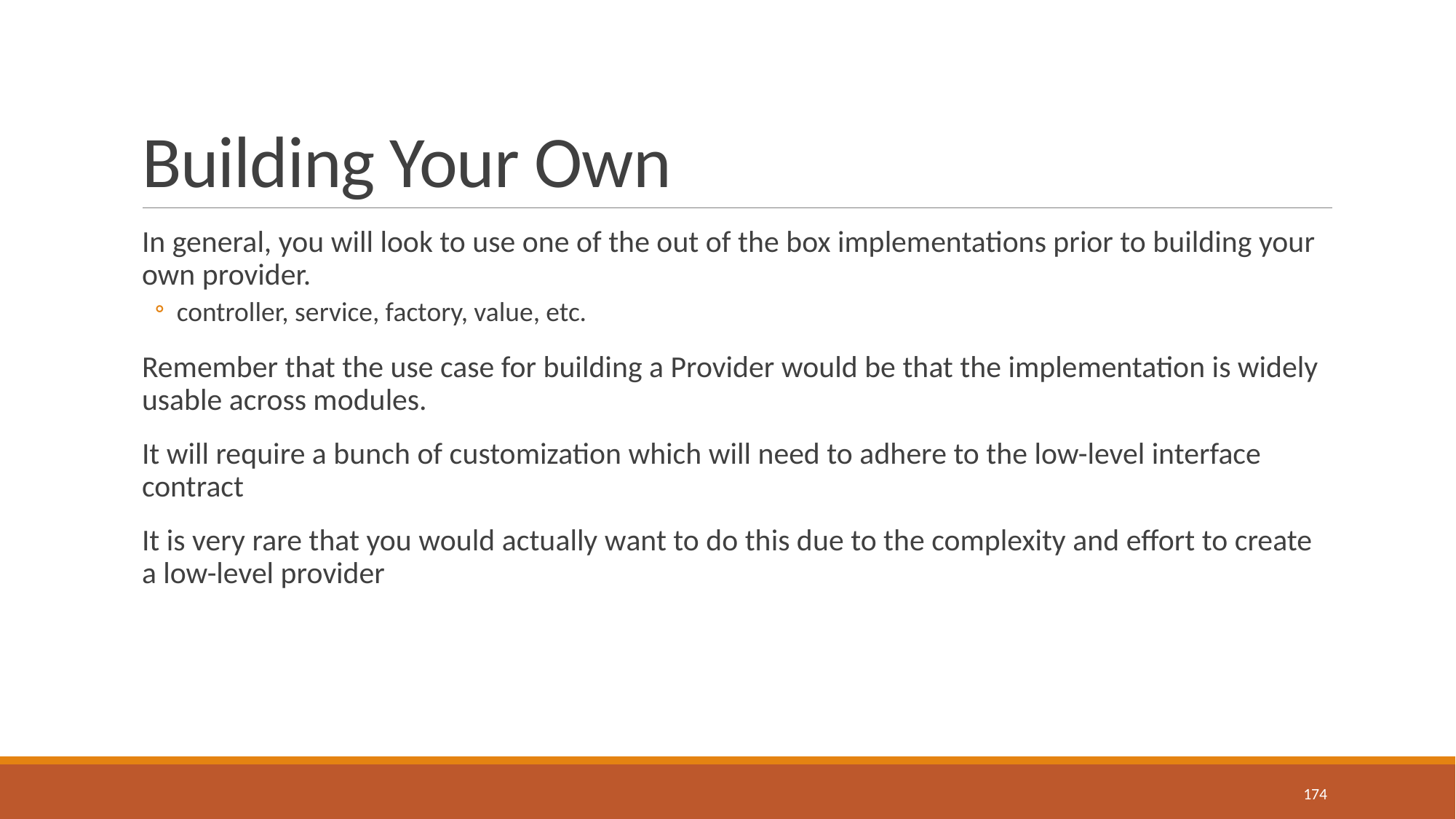

# Building Your Own
In general, you will look to use one of the out of the box implementations prior to building your own provider.
controller, service, factory, value, etc.
Remember that the use case for building a Provider would be that the implementation is widely usable across modules.
It will require a bunch of customization which will need to adhere to the low-level interface contract
It is very rare that you would actually want to do this due to the complexity and effort to create a low-level provider
174